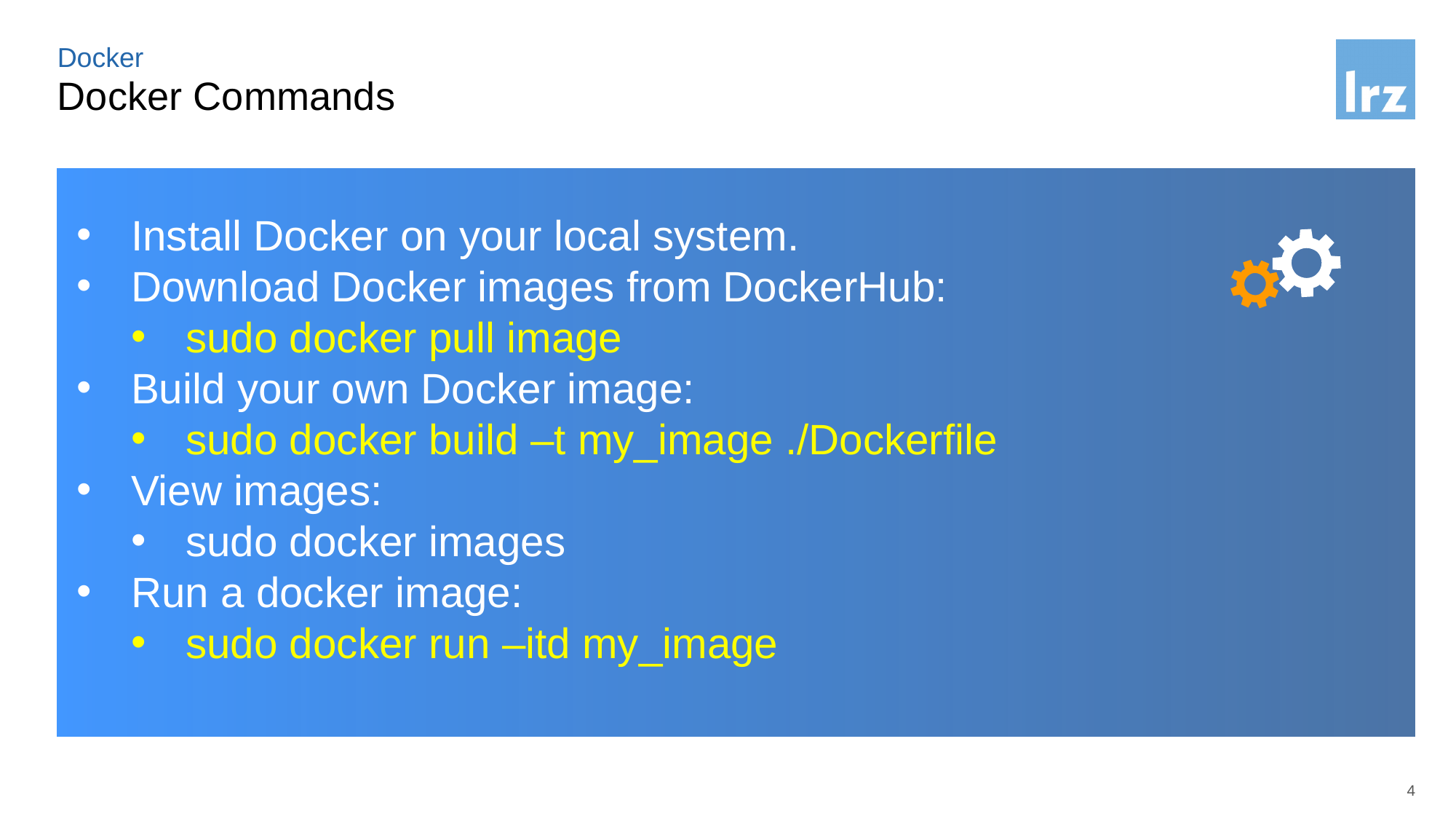

Docker
# Docker Commands

Install Docker on your local system.
Download Docker images from DockerHub:
sudo docker pull image
Build your own Docker image:
sudo docker build –t my_image ./Dockerfile
View images:
sudo docker images
Run a docker image:
sudo docker run –itd my_image

4